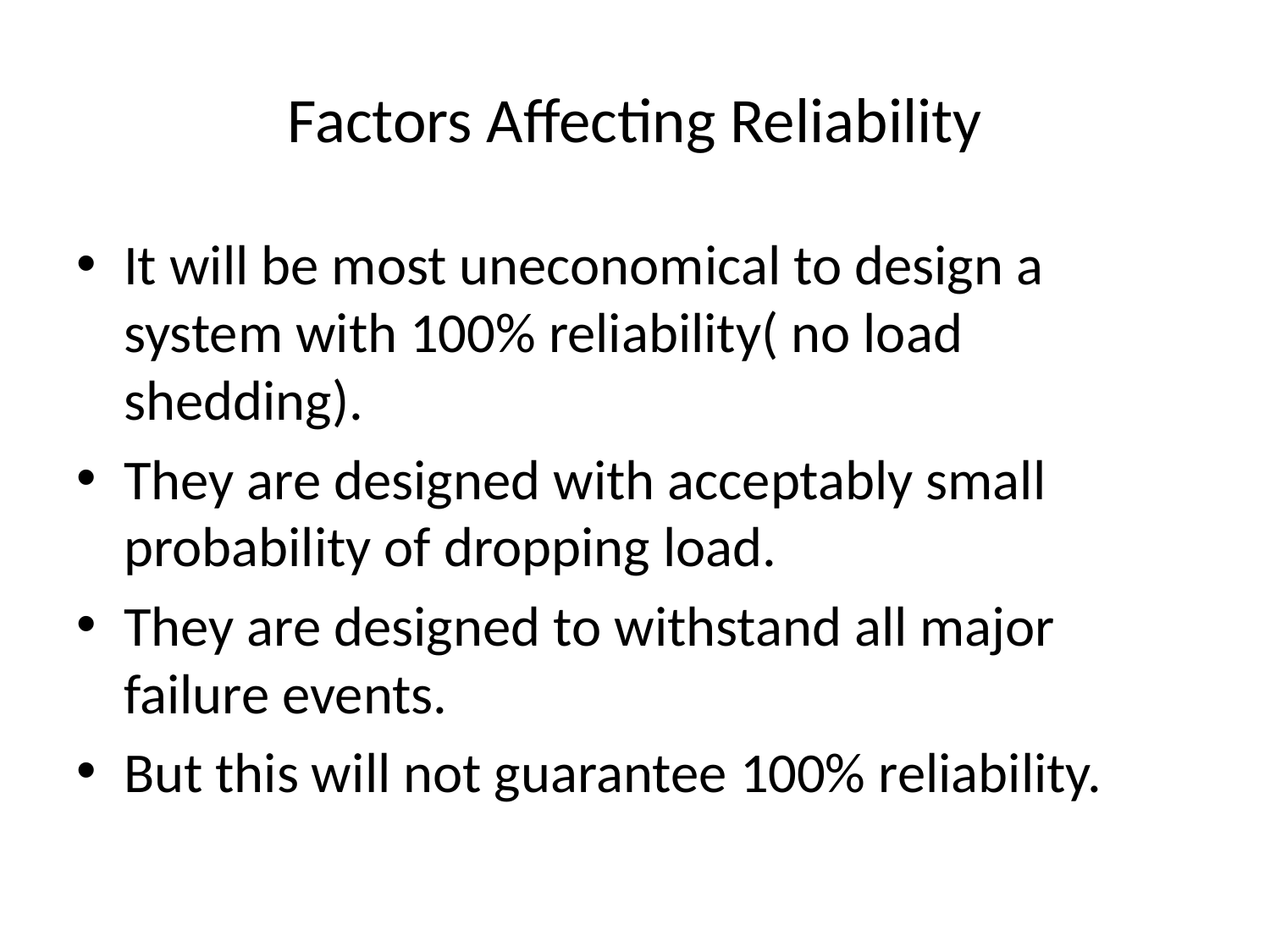

# Factors Affecting Reliability
It will be most uneconomical to design a system with 100% reliability( no load shedding).
They are designed with acceptably small probability of dropping load.
They are designed to withstand all major failure events.
But this will not guarantee 100% reliability.